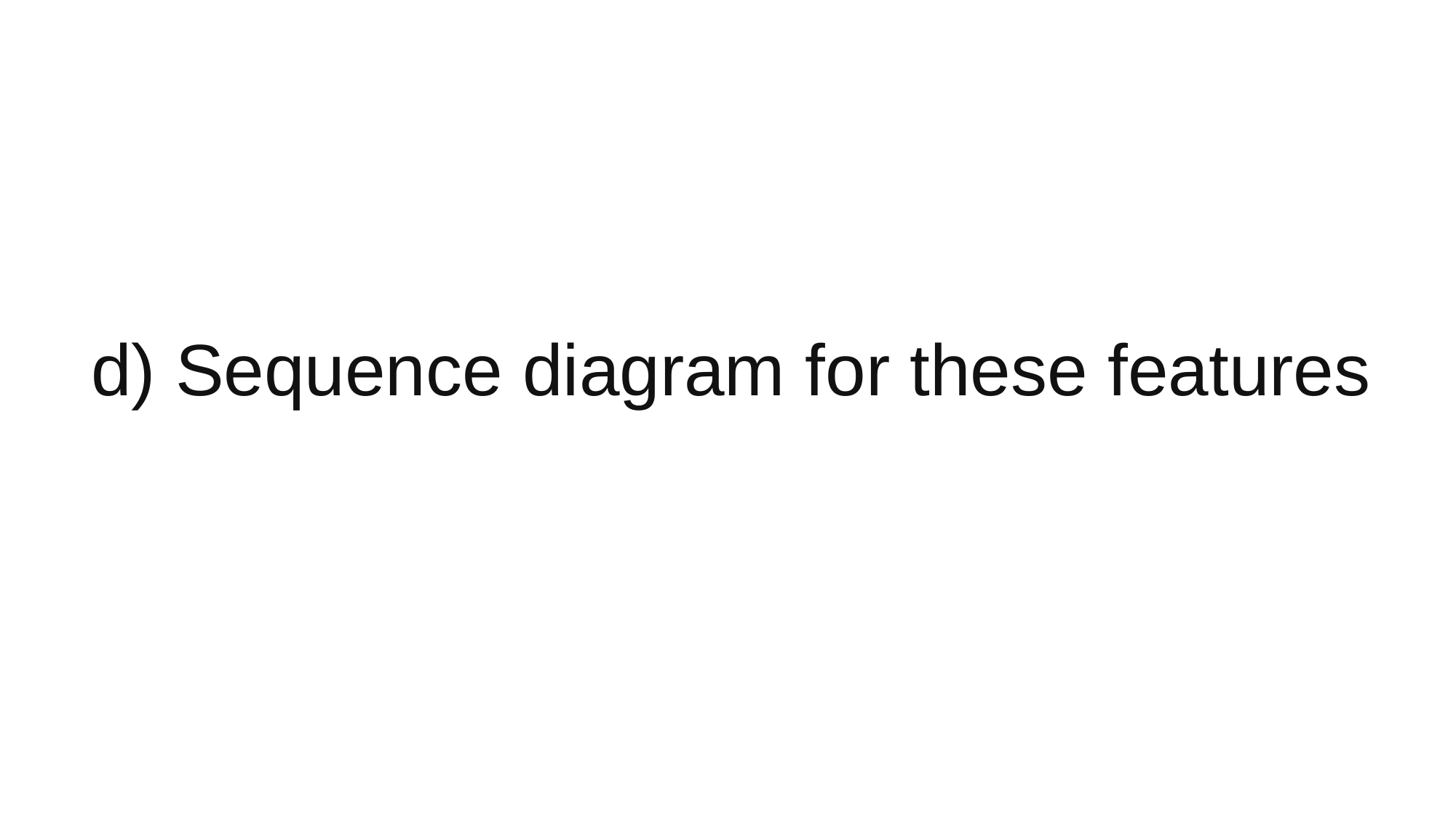

# d) Sequence diagram for these features